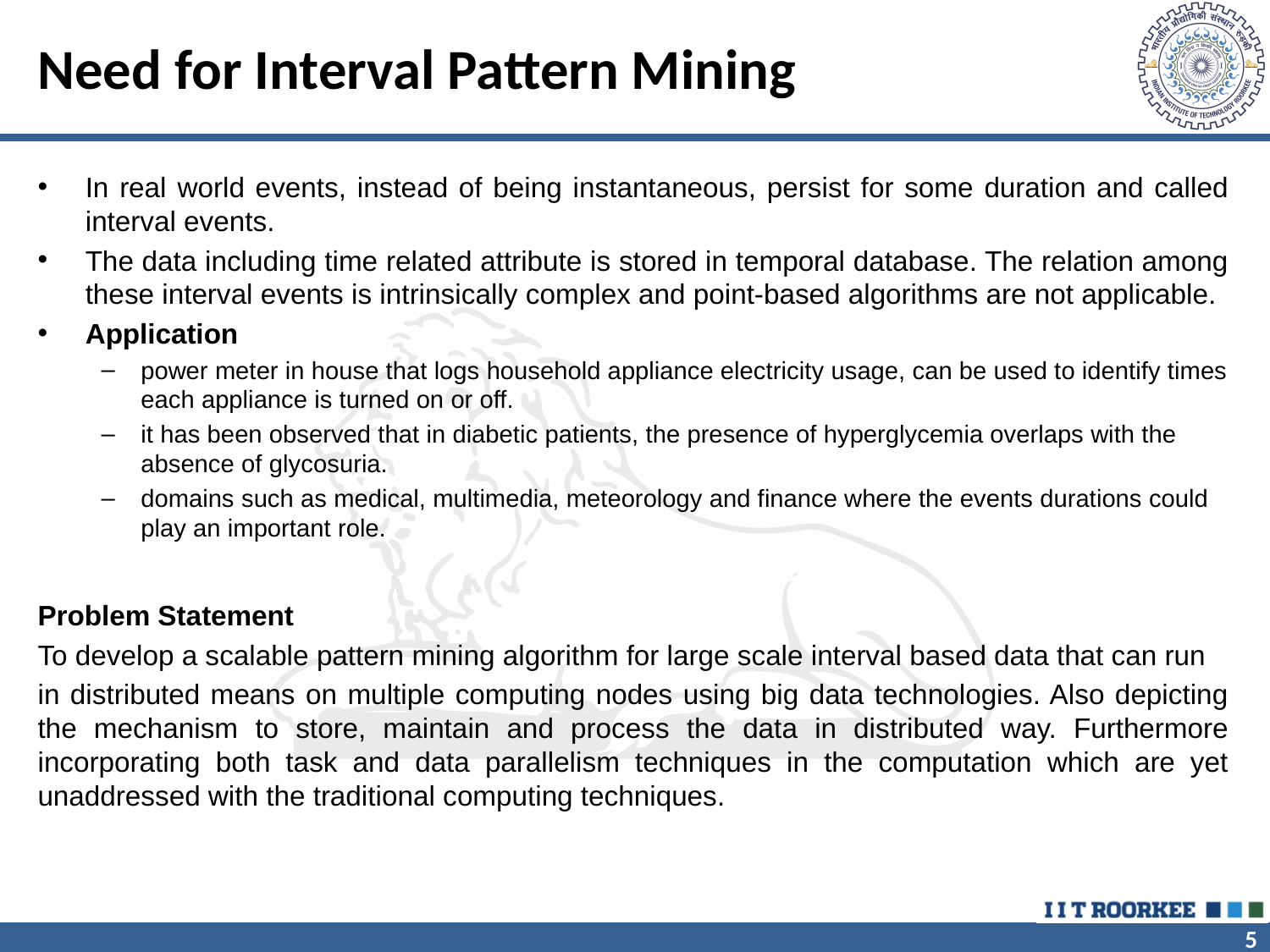

# Need for Interval Pattern Mining
In real world events, instead of being instantaneous, persist for some duration and called interval events.
The data including time related attribute is stored in temporal database. The relation among these interval events is intrinsically complex and point-based algorithms are not applicable.
Application
power meter in house that logs household appliance electricity usage, can be used to identify times each appliance is turned on or off.
it has been observed that in diabetic patients, the presence of hyperglycemia overlaps with the absence of glycosuria.
domains such as medical, multimedia, meteorology and finance where the events durations could play an important role.

Problem Statement
To develop a scalable pattern mining algorithm for large scale interval based data that can run
in distributed means on multiple computing nodes using big data technologies. Also depicting the mechanism to store, maintain and process the data in distributed way. Furthermore incorporating both task and data parallelism techniques in the computation which are yet unaddressed with the traditional computing techniques.